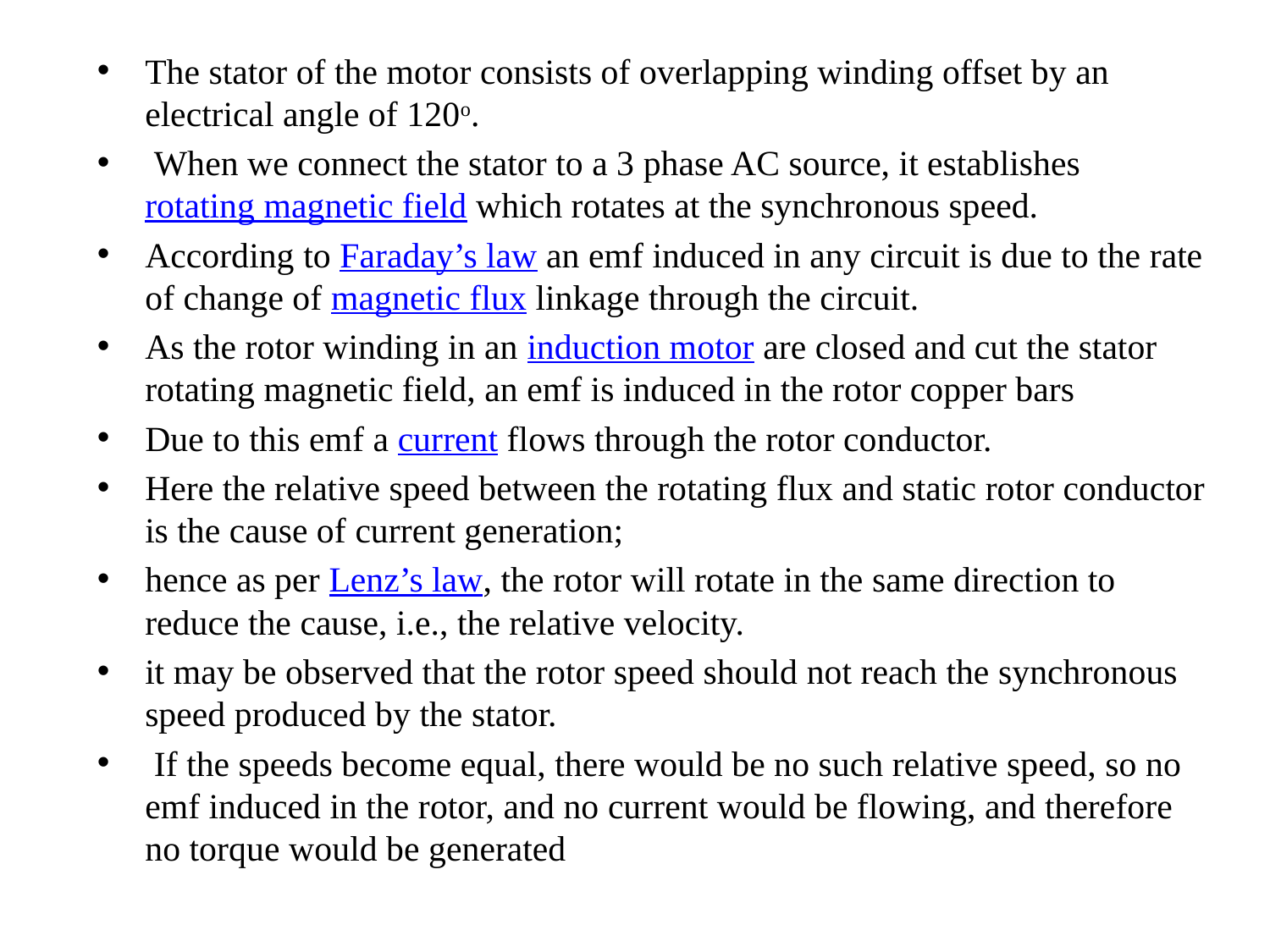

The stator of the motor consists of overlapping winding offset by an electrical angle of 120o.
 When we connect the stator to a 3 phase AC source, it establishes rotating magnetic field which rotates at the synchronous speed.
According to Faraday’s law an emf induced in any circuit is due to the rate of change of magnetic flux linkage through the circuit.
As the rotor winding in an induction motor are closed and cut the stator rotating magnetic field, an emf is induced in the rotor copper bars
Due to this emf a current flows through the rotor conductor.
Here the relative speed between the rotating flux and static rotor conductor is the cause of current generation;
hence as per Lenz’s law, the rotor will rotate in the same direction to reduce the cause, i.e., the relative velocity.
it may be observed that the rotor speed should not reach the synchronous speed produced by the stator.
 If the speeds become equal, there would be no such relative speed, so no emf induced in the rotor, and no current would be flowing, and therefore no torque would be generated